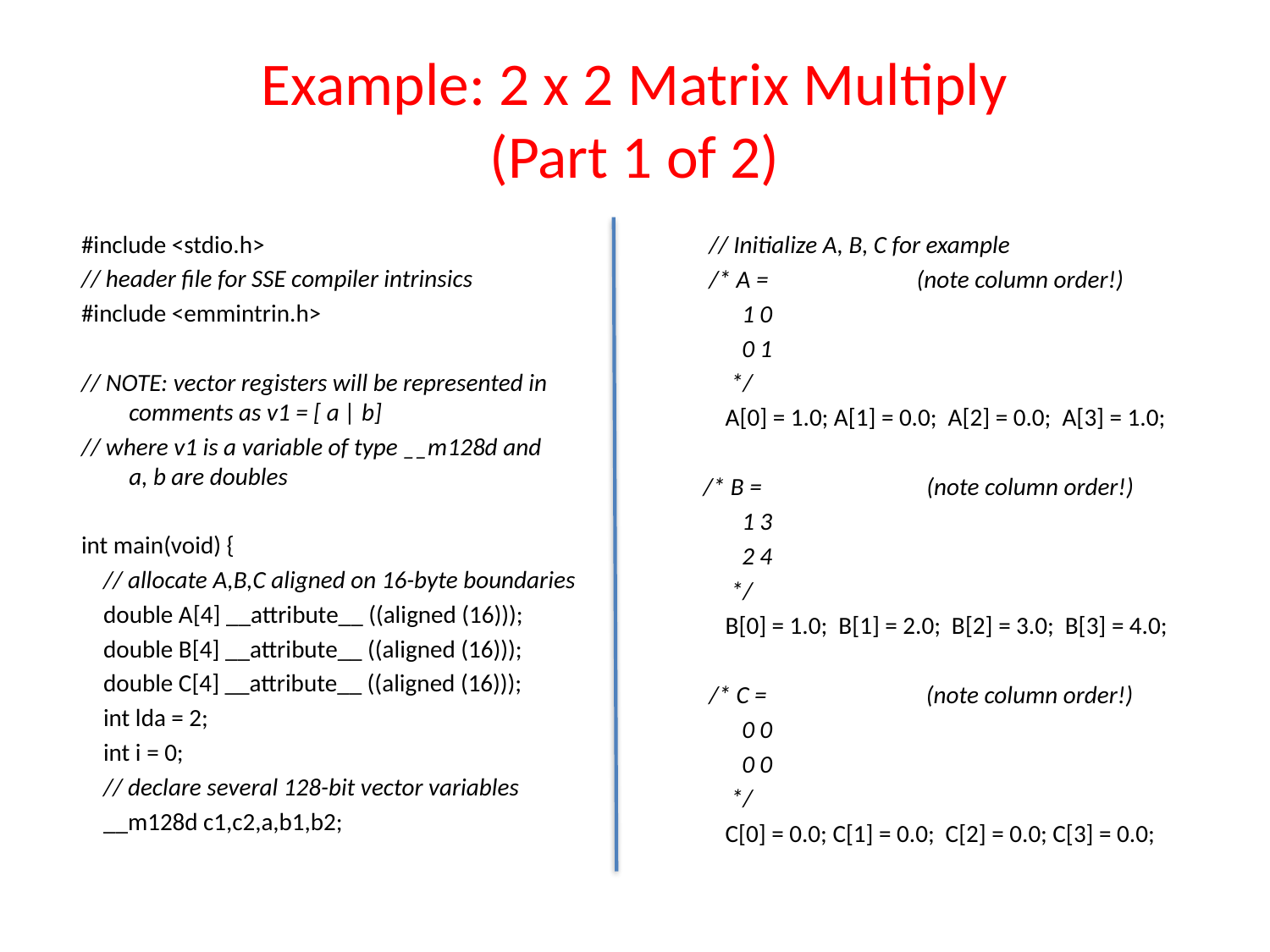

# Example: 2 x 2 Matrix Multiply (Part 1 of 2)
#include <stdio.h>
// header file for SSE compiler intrinsics
#include <emmintrin.h>

// NOTE: vector registers will be represented in comments as v1 = [ a | b]
// where v1 is a variable of type __m128d and
a, b are doubles

int main(void) {
    // allocate A,B,C aligned on 16-byte boundaries
    double A[4] __attribute__ ((aligned (16)));
    double B[4] __attribute__ ((aligned (16)));
    double C[4] __attribute__ ((aligned (16)));
    int lda = 2;
    int i = 0;
    // declare several 128-bit vector variables
    __m128d c1,c2,a,b1,b2;

 // Initialize A, B, C for example
 /* A =                           (note column order!)
       1 0
       0 1
     */
    A[0] = 1.0; A[1] = 0.0;  A[2] = 0.0;  A[3] = 1.0;

/* B =                              (note column order!)
       1 3
       2 4
     */
    B[0] = 1.0;  B[1] = 2.0;  B[2] = 3.0;  B[3] = 4.0;

 /* C =                             (note column order!)
       0 0
       0 0
     */
    C[0] = 0.0; C[1] = 0.0;  C[2] = 0.0; C[3] = 0.0;